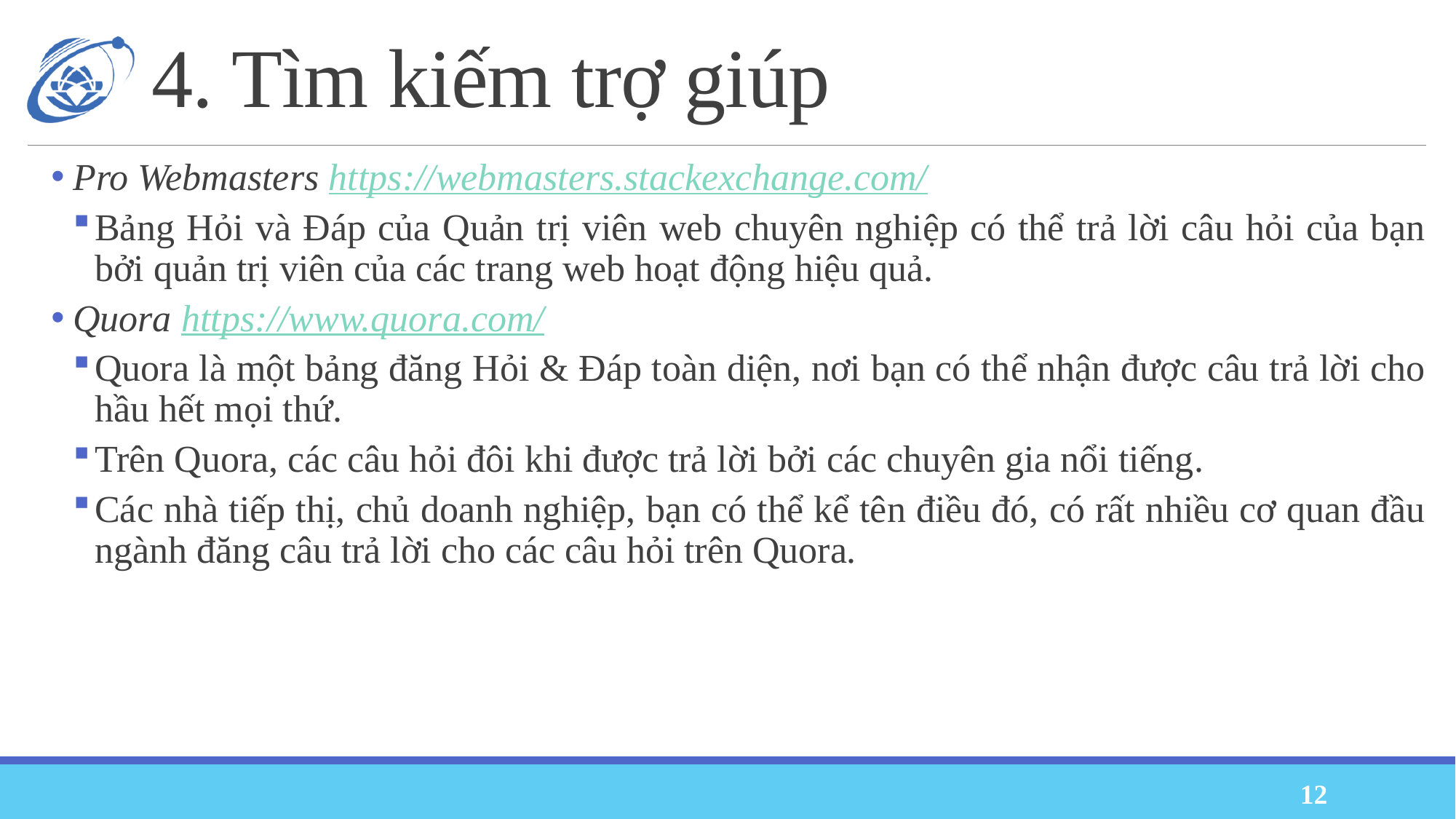

# 4. Tìm kiếm trợ giúp
Pro Webmasters https://webmasters.stackexchange.com/
Bảng Hỏi và Đáp của Quản trị viên web chuyên nghiệp có thể trả lời câu hỏi của bạn bởi quản trị viên của các trang web hoạt động hiệu quả.
Quora https://www.quora.com/
Quora là một bảng đăng Hỏi & Đáp toàn diện, nơi bạn có thể nhận được câu trả lời cho hầu hết mọi thứ.
Trên Quora, các câu hỏi đôi khi được trả lời bởi các chuyên gia nổi tiếng.
Các nhà tiếp thị, chủ doanh nghiệp, bạn có thể kể tên điều đó, có rất nhiều cơ quan đầu ngành đăng câu trả lời cho các câu hỏi trên Quora.
12